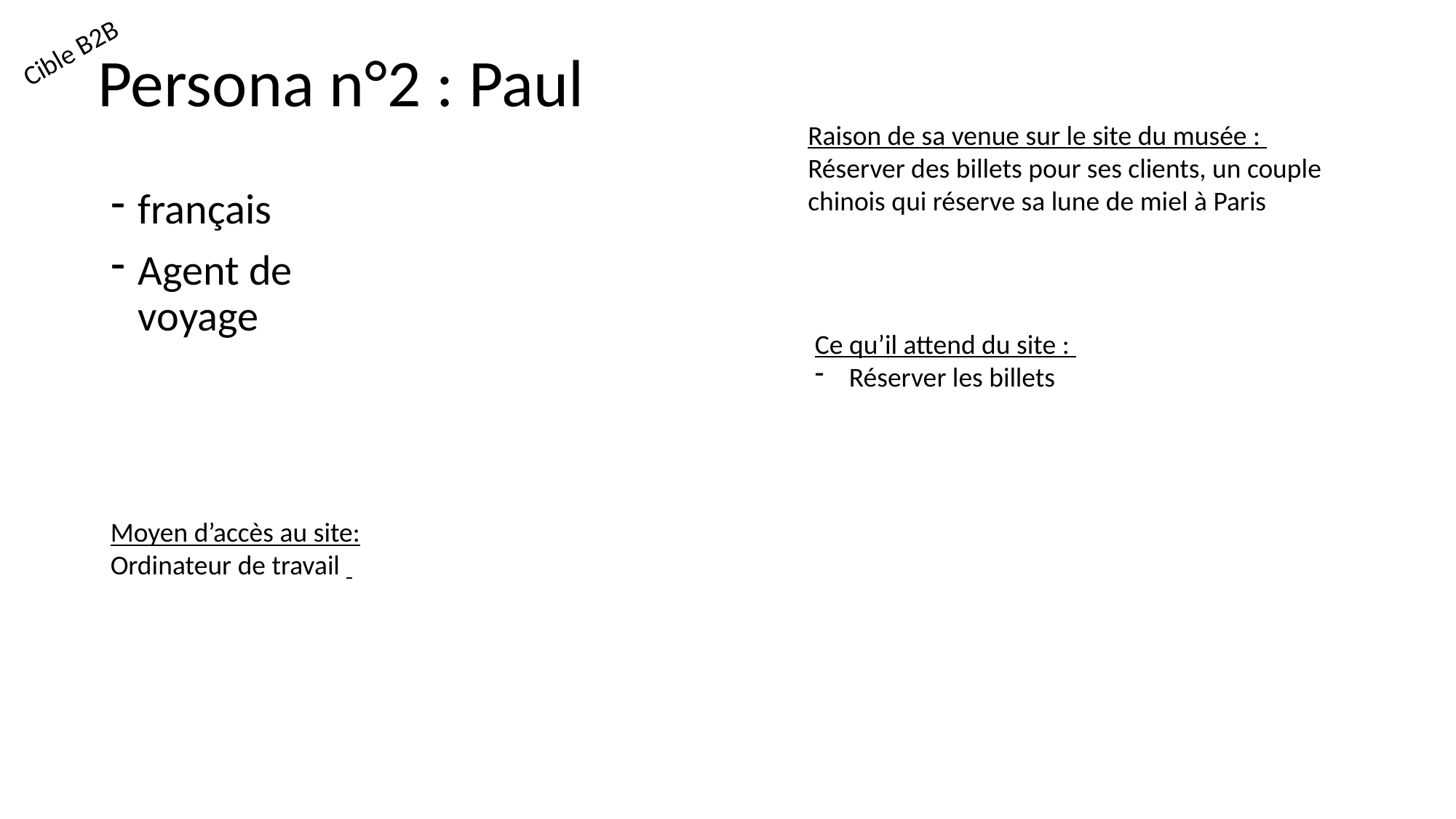

Cible B2B
# Persona n°2 : Paul
Raison de sa venue sur le site du musée :
Réserver des billets pour ses clients, un couple chinois qui réserve sa lune de miel à Paris
français
Agent de voyage

Ce qu’il attend du site :
Réserver les billets

Moyen d’accès au site:
Ordinateur de travail